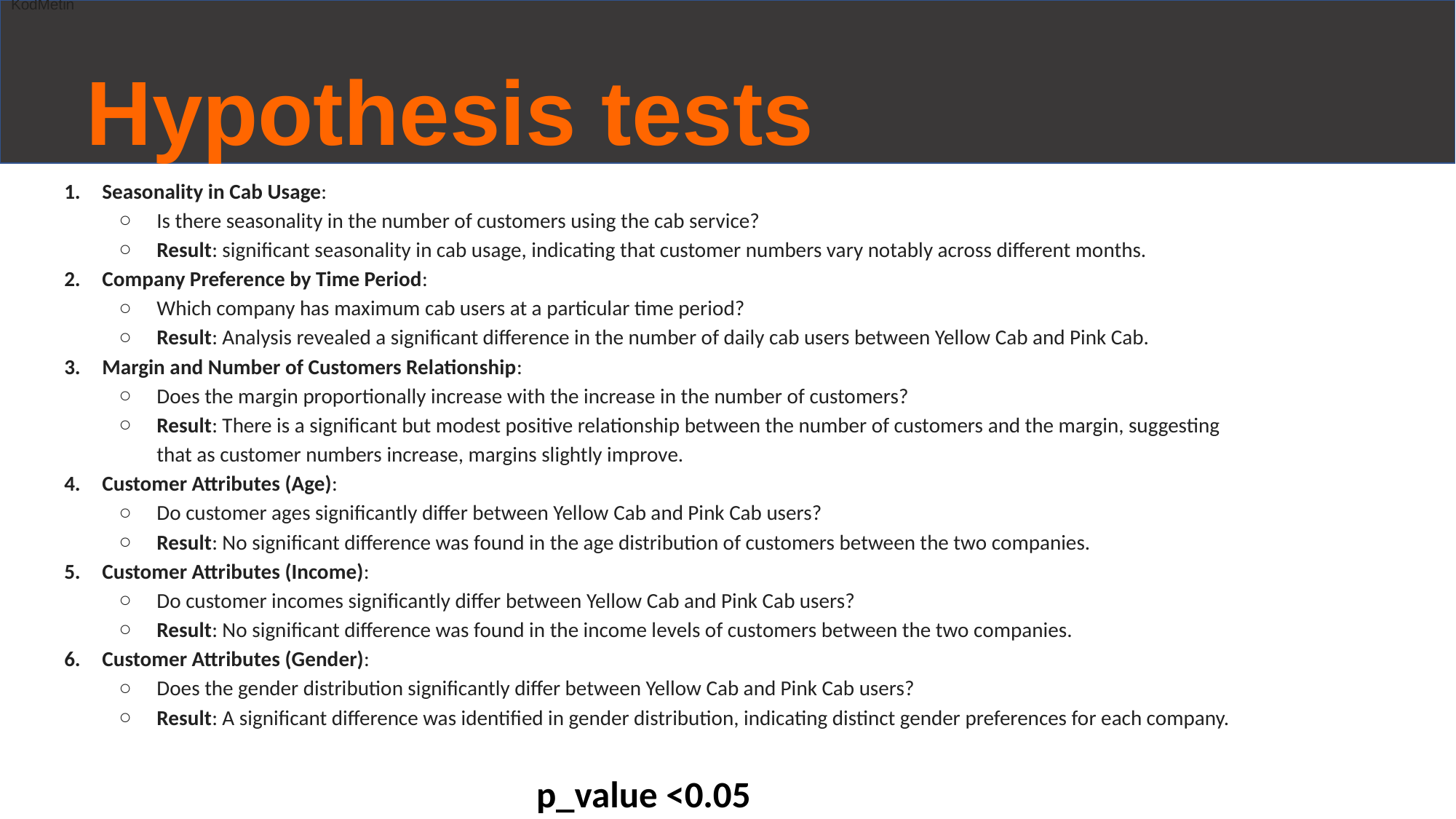

t_statistics: [-0.03834307] p_value: [0.97289731] Reject Alternative Hypothesis(H1) t_statistics: [0.17875066] p_value: [0.8746019] Reject Alternative Hypothesis(H1)
KodMetin

# Hypothesis tests
Seasonality in Cab Usage:
Is there seasonality in the number of customers using the cab service?
Result: significant seasonality in cab usage, indicating that customer numbers vary notably across different months.
Company Preference by Time Period:
Which company has maximum cab users at a particular time period?
Result: Analysis revealed a significant difference in the number of daily cab users between Yellow Cab and Pink Cab.
Margin and Number of Customers Relationship:
Does the margin proportionally increase with the increase in the number of customers?
Result: There is a significant but modest positive relationship between the number of customers and the margin, suggesting that as customer numbers increase, margins slightly improve.
Customer Attributes (Age):
Do customer ages significantly differ between Yellow Cab and Pink Cab users?
Result: No significant difference was found in the age distribution of customers between the two companies.
Customer Attributes (Income):
Do customer incomes significantly differ between Yellow Cab and Pink Cab users?
Result: No significant difference was found in the income levels of customers between the two companies.
Customer Attributes (Gender):
Does the gender distribution significantly differ between Yellow Cab and Pink Cab users?
Result: A significant difference was identified in gender distribution, indicating distinct gender preferences for each company.
p_value <0.05